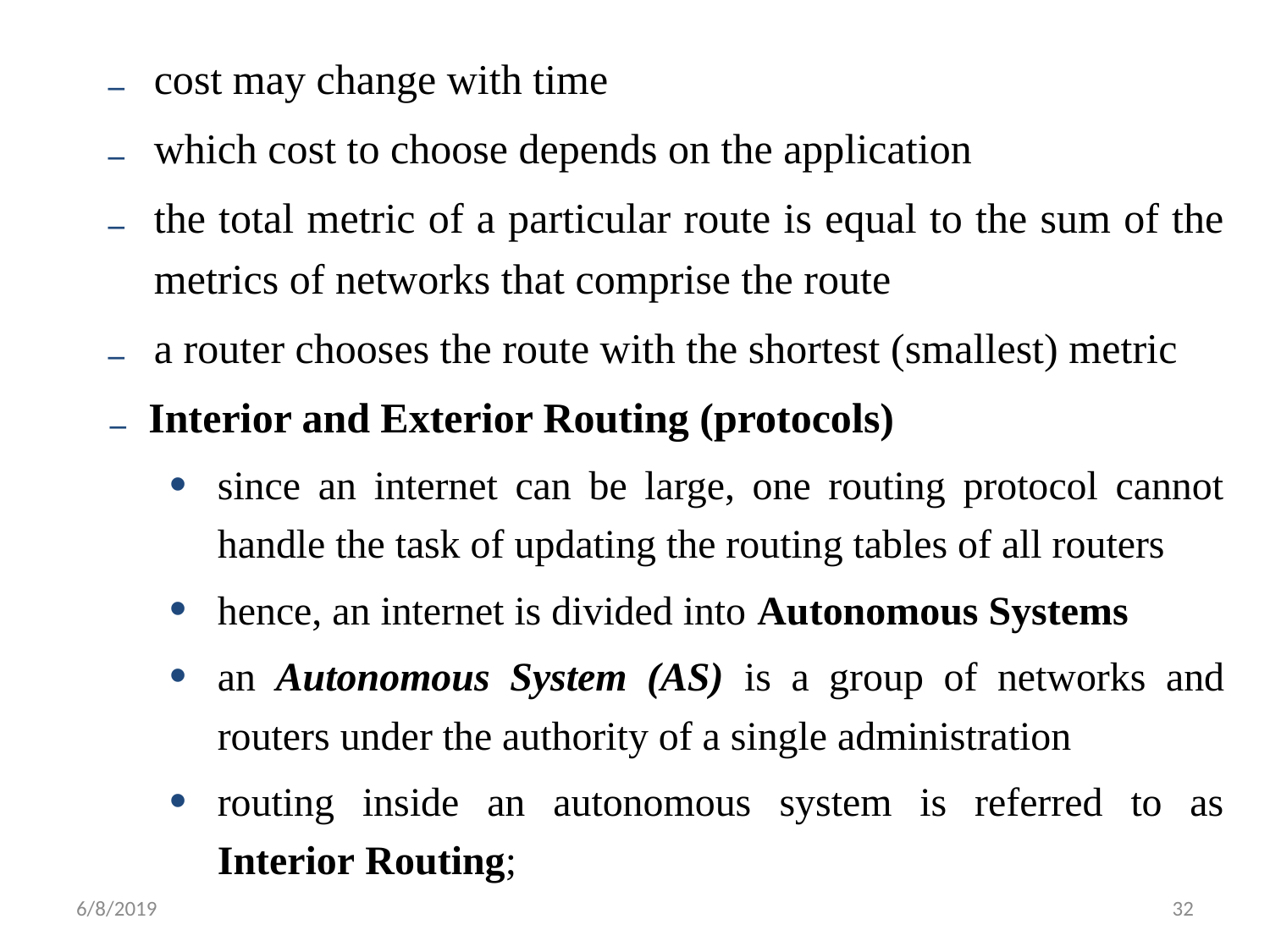

cost may change with time
which cost to choose depends on the application
the total metric of a particular route is equal to the sum of the metrics of networks that comprise the route
a router chooses the route with the shortest (smallest) metric
Interior and Exterior Routing (protocols)
since an internet can be large, one routing protocol cannot handle the task of updating the routing tables of all routers
hence, an internet is divided into Autonomous Systems
an Autonomous System (AS) is a group of networks and routers under the authority of a single administration
routing inside an autonomous system is referred to as Interior Routing;

6/8/2019
32